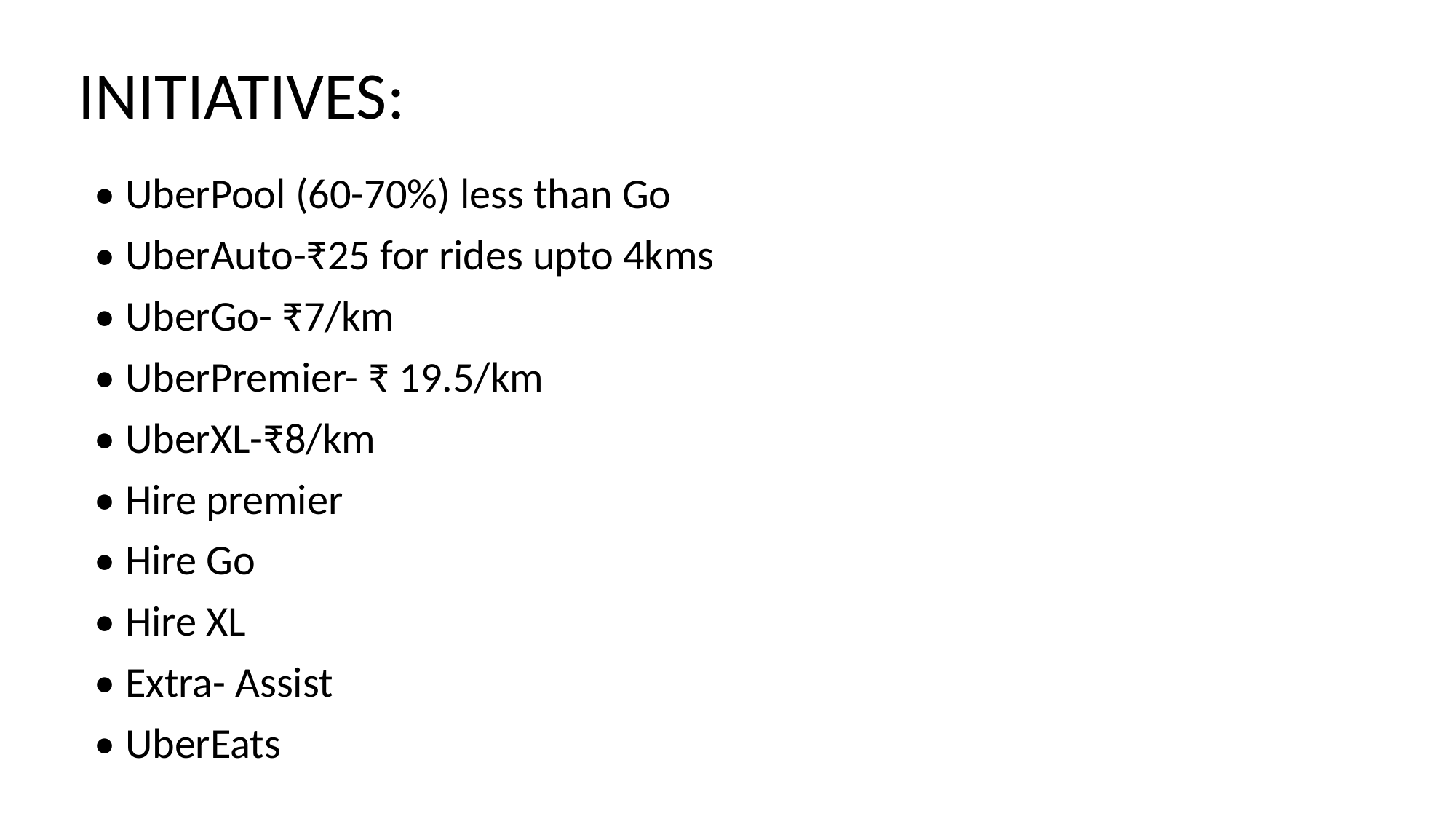

# INITIATIVES:
• UberPool (60-70%) less than Go
• UberAuto-₹25 for rides upto 4kms
• UberGo- ₹7/km
• UberPremier- ₹ 19.5/km
• UberXL-₹8/km
• Hire premier
• Hire Go
• Hire XL
• Extra- Assist
• UberEats